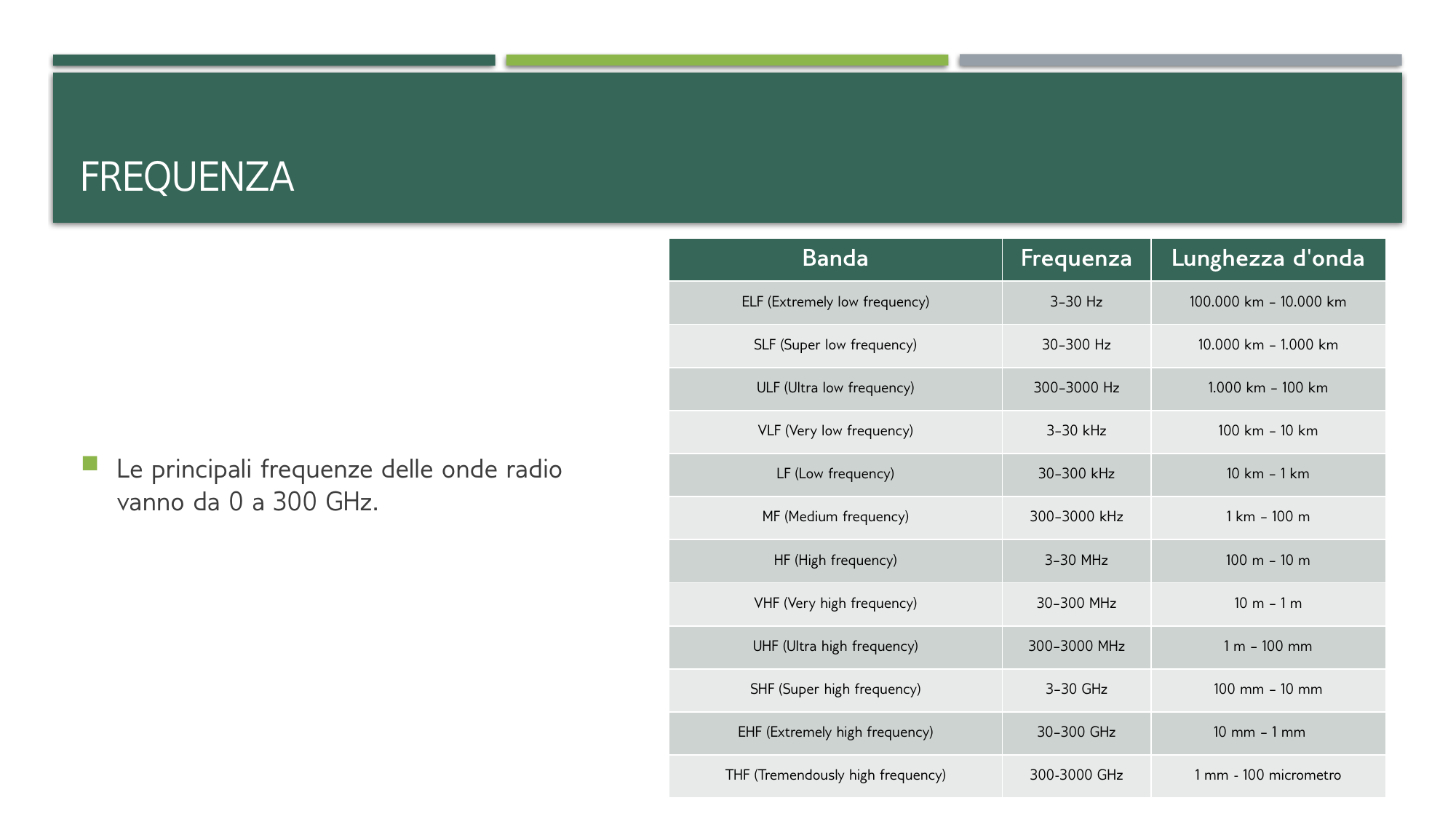

# Frequenza
| Banda | Frequenza | Lunghezza d'onda |
| --- | --- | --- |
| ELF (Extremely low frequency) | 3–30 Hz | 100.000 km – 10.000 km |
| SLF (Super low frequency) | 30–300 Hz | 10.000 km – 1.000 km |
| ULF (Ultra low frequency) | 300–3000 Hz | 1.000 km – 100 km |
| VLF (Very low frequency) | 3–30 kHz | 100 km – 10 km |
| LF (Low frequency) | 30–300 kHz | 10 km – 1 km |
| MF (Medium frequency) | 300–3000 kHz | 1 km – 100 m |
| HF (High frequency) | 3–30 MHz | 100 m – 10 m |
| VHF (Very high frequency) | 30–300 MHz | 10 m – 1 m |
| UHF (Ultra high frequency) | 300–3000 MHz | 1 m – 100 mm |
| SHF (Super high frequency) | 3–30 GHz | 100 mm – 10 mm |
| EHF (Extremely high frequency) | 30–300 GHz | 10 mm – 1 mm |
| THF (Tremendously high frequency) | 300-3000 GHz | 1 mm - 100 micrometro |
Le principali frequenze delle onde radio vanno da 0 a 300 GHz.